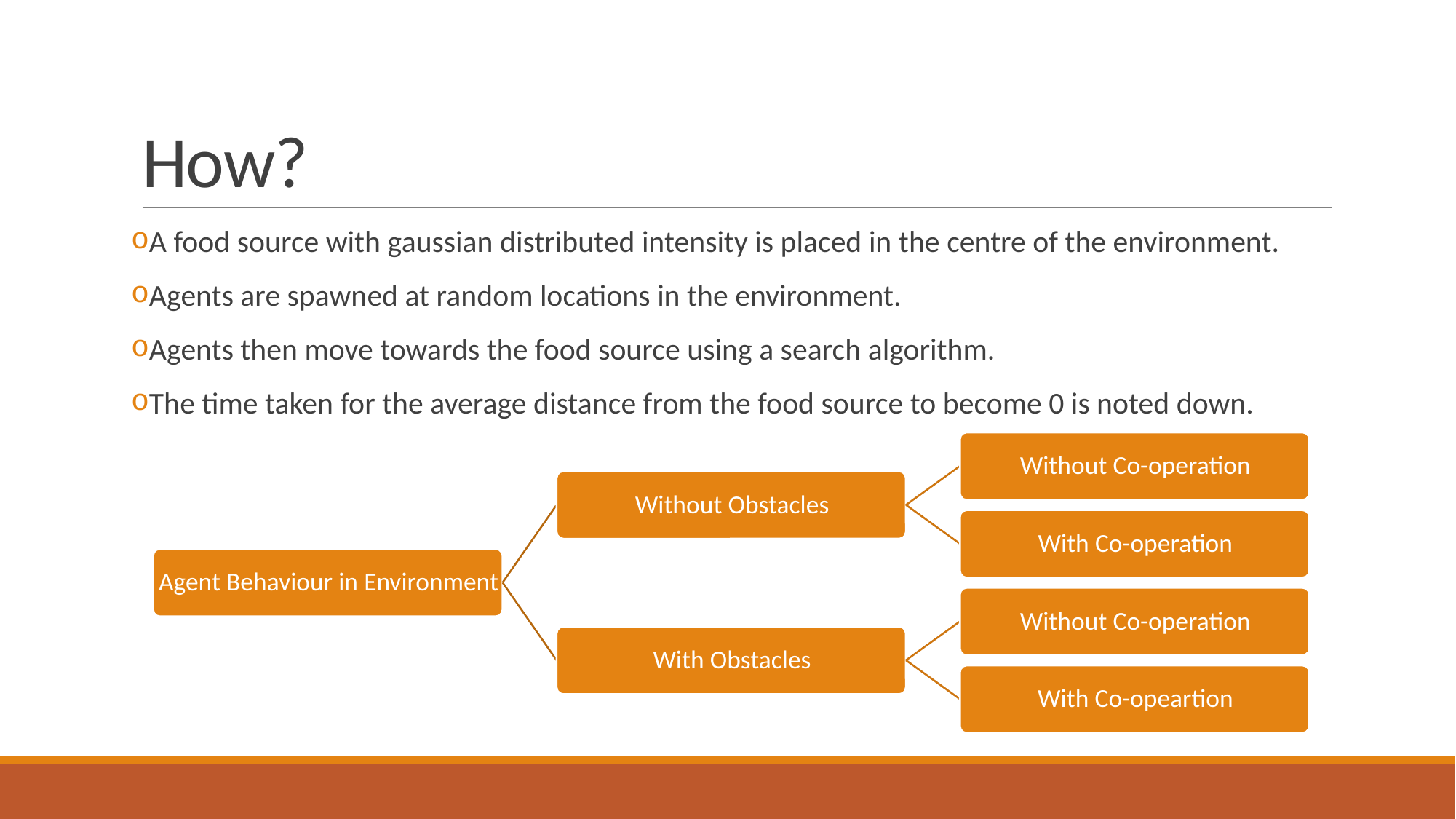

# How?
A food source with gaussian distributed intensity is placed in the centre of the environment.
Agents are spawned at random locations in the environment.
Agents then move towards the food source using a search algorithm.
The time taken for the average distance from the food source to become 0 is noted down.
Agent Behaviour in Environment

Without Obstacles

Without Co-operation

With Co-operation

With Obstacles

Without Co-operation

With Co-opeartion